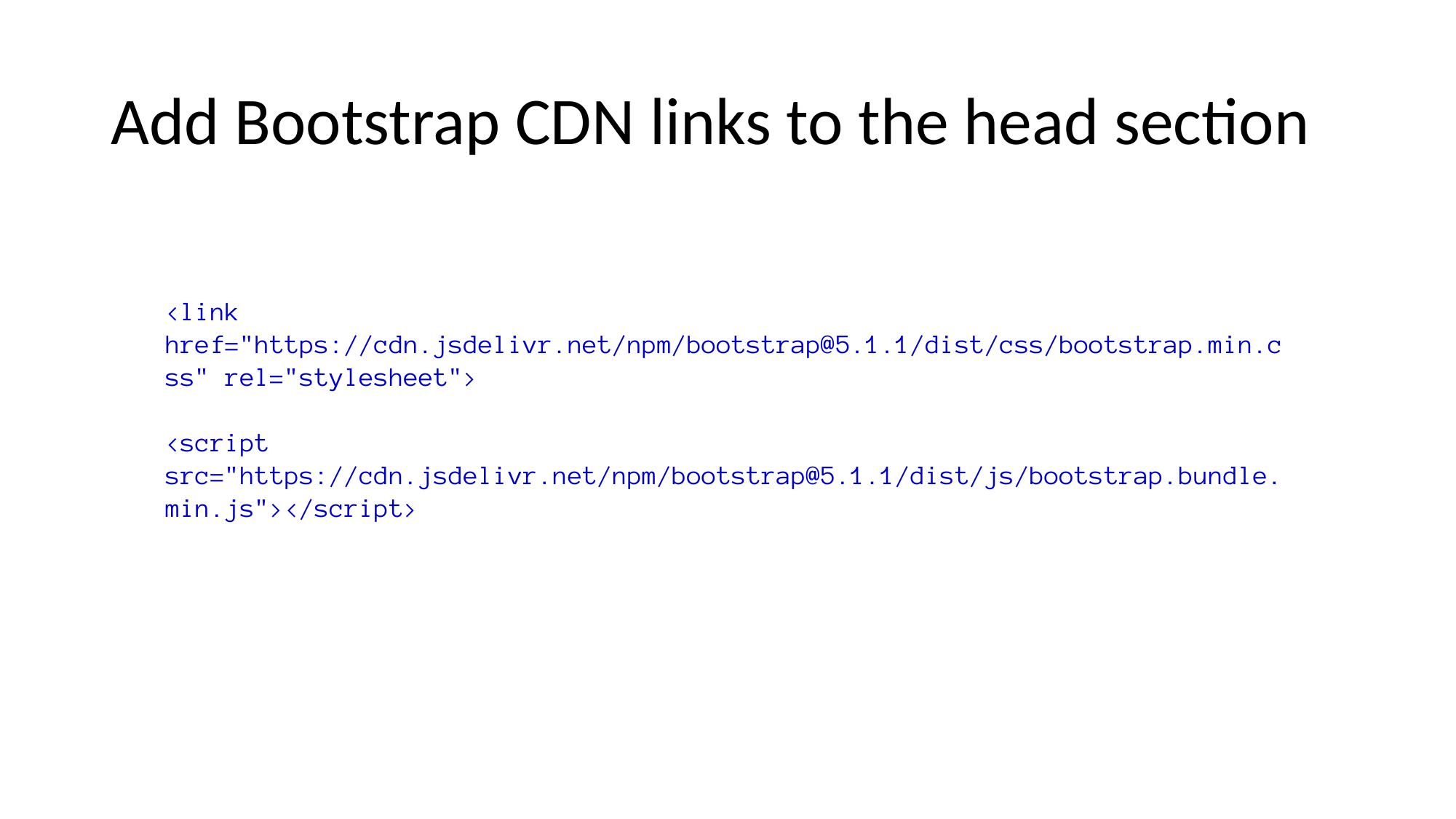

# Add Bootstrap CDN links to the head section

<link href="https://cdn.jsdelivr.net/npm/bootstrap@5.1.1/dist/css/bootstrap.min.css" rel="stylesheet">
<script src="https://cdn.jsdelivr.net/npm/bootstrap@5.1.1/dist/js/bootstrap.bundle.min.js"></script>